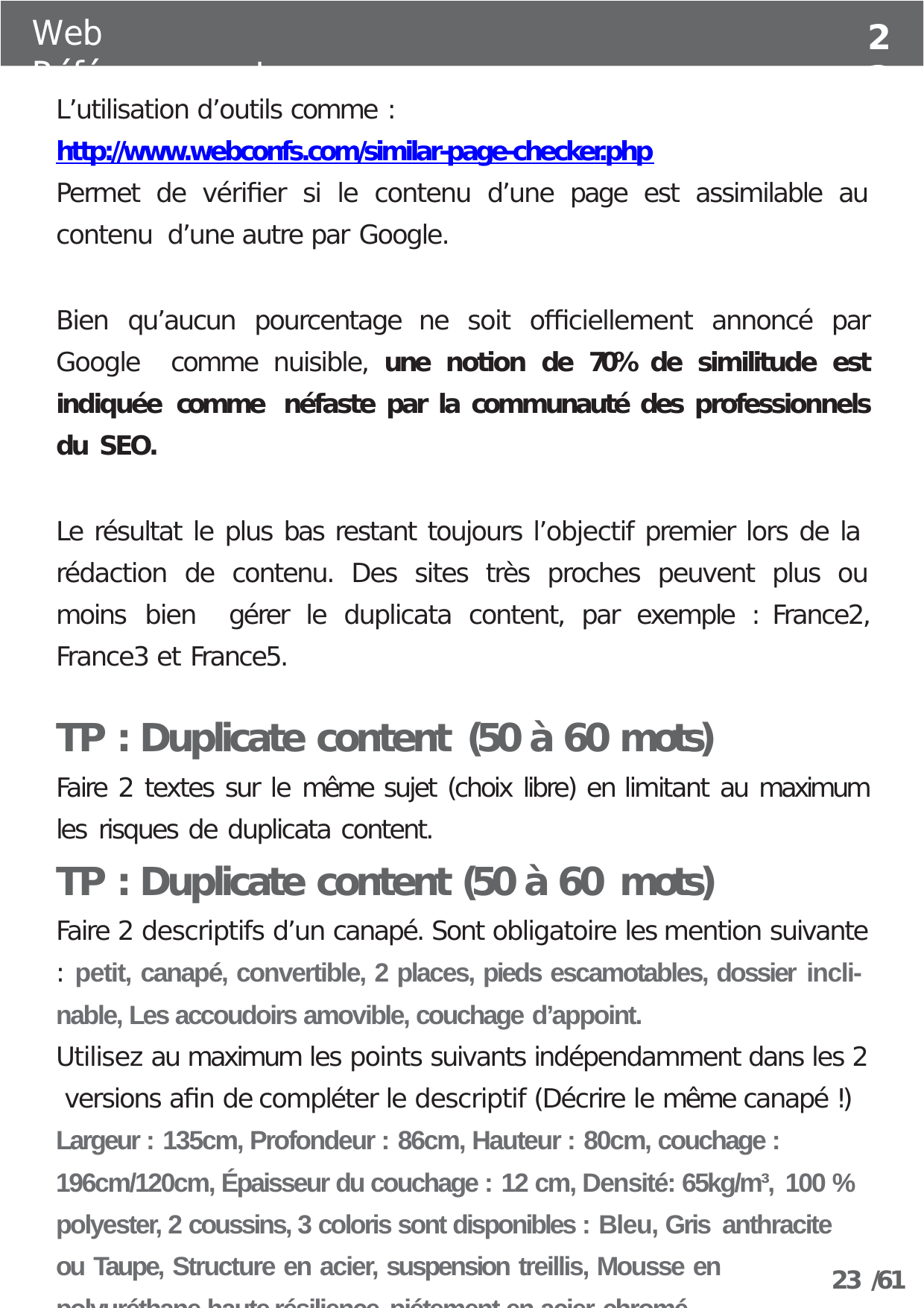

Web Référencement
23
L’utilisation d’outils comme :
http://www.webconfs.com/similar-page-checker.php
Permet de vérifier si le contenu d’une page est assimilable au contenu  d’une autre par Google.

Bien qu’aucun pourcentage ne soit officiellement annoncé par Google  comme nuisible, une notion de 70% de similitude est indiquée comme  néfaste par la communauté des professionnels du SEO.

Le résultat le plus bas restant toujours l’objectif premier lors de la  rédaction de contenu. Des sites très proches peuvent plus ou moins bien  gérer le duplicata content, par exemple : France2, France3 et France5.

TP : Duplicate content (50 à 60 mots)
Faire 2 textes sur le même sujet (choix libre) en limitant au maximum les  risques de duplicata content.
TP : Duplicate content (50 à 60 mots)
Faire 2 descriptifs d’un canapé. Sont obligatoire les mention suivante :  petit, canapé, convertible, 2 places, pieds escamotables, dossier incli-  nable, Les accoudoirs amovible, couchage d’appoint.
Utilisez au maximum les points suivants indépendamment dans les 2  versions afin de compléter le descriptif (Décrire le même canapé !)  Largeur : 135cm, Profondeur : 86cm, Hauteur : 80cm, couchage :  196cm/120cm, Épaisseur du couchage : 12 cm, Densité: 65kg/m³,  100 % polyester, 2 coussins, 3 coloris sont disponibles : Bleu, Gris  anthracite ou Taupe, Structure en acier, suspension treillis, Mousse en  polyuréthane haute résilience, piétement en acier chromé.
23 /61